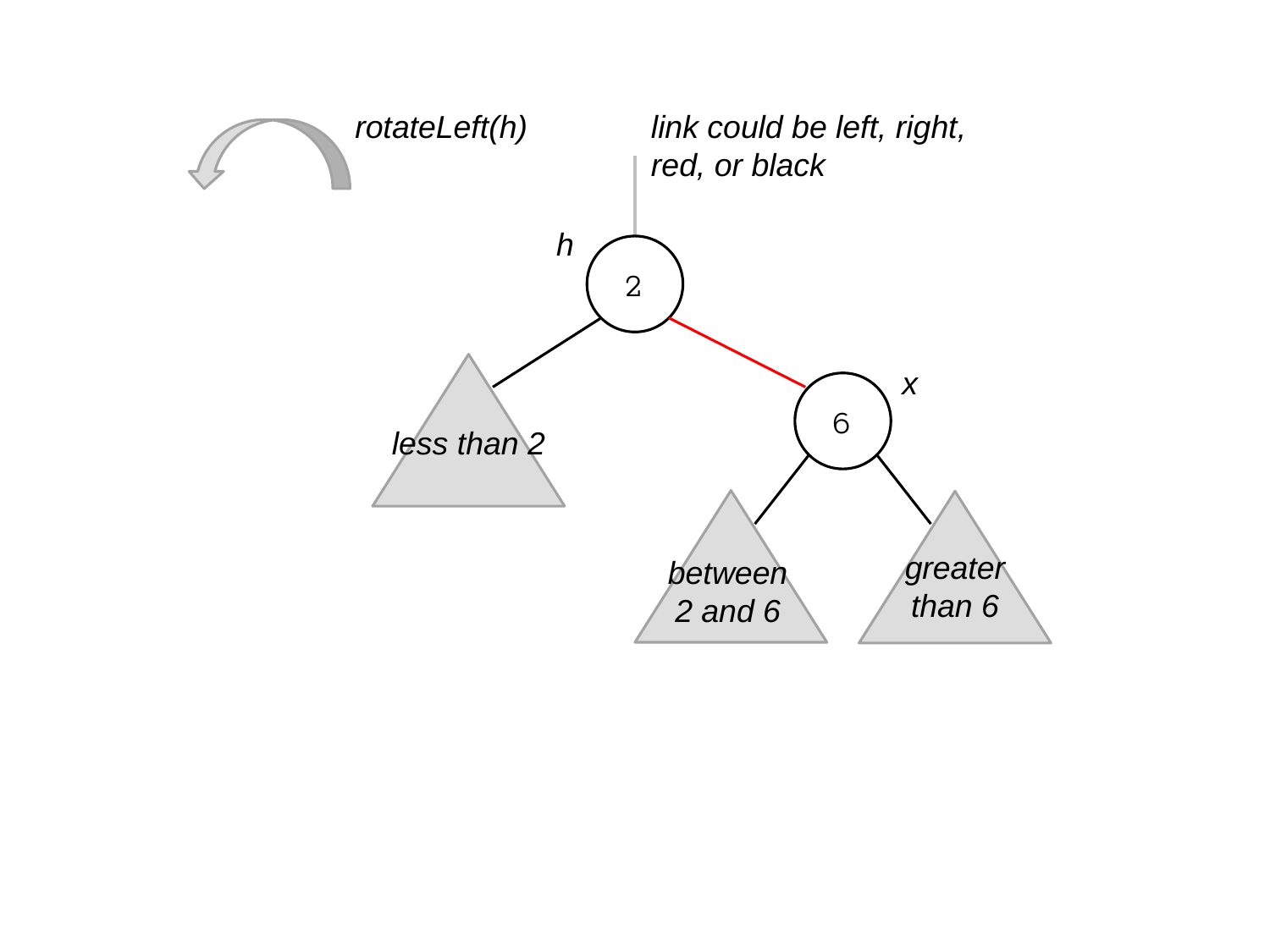

rotateLeft(h)
link could be left, right,
red, or black

h
2

x
6
less than 2

greater
than 6
between
2 and 6